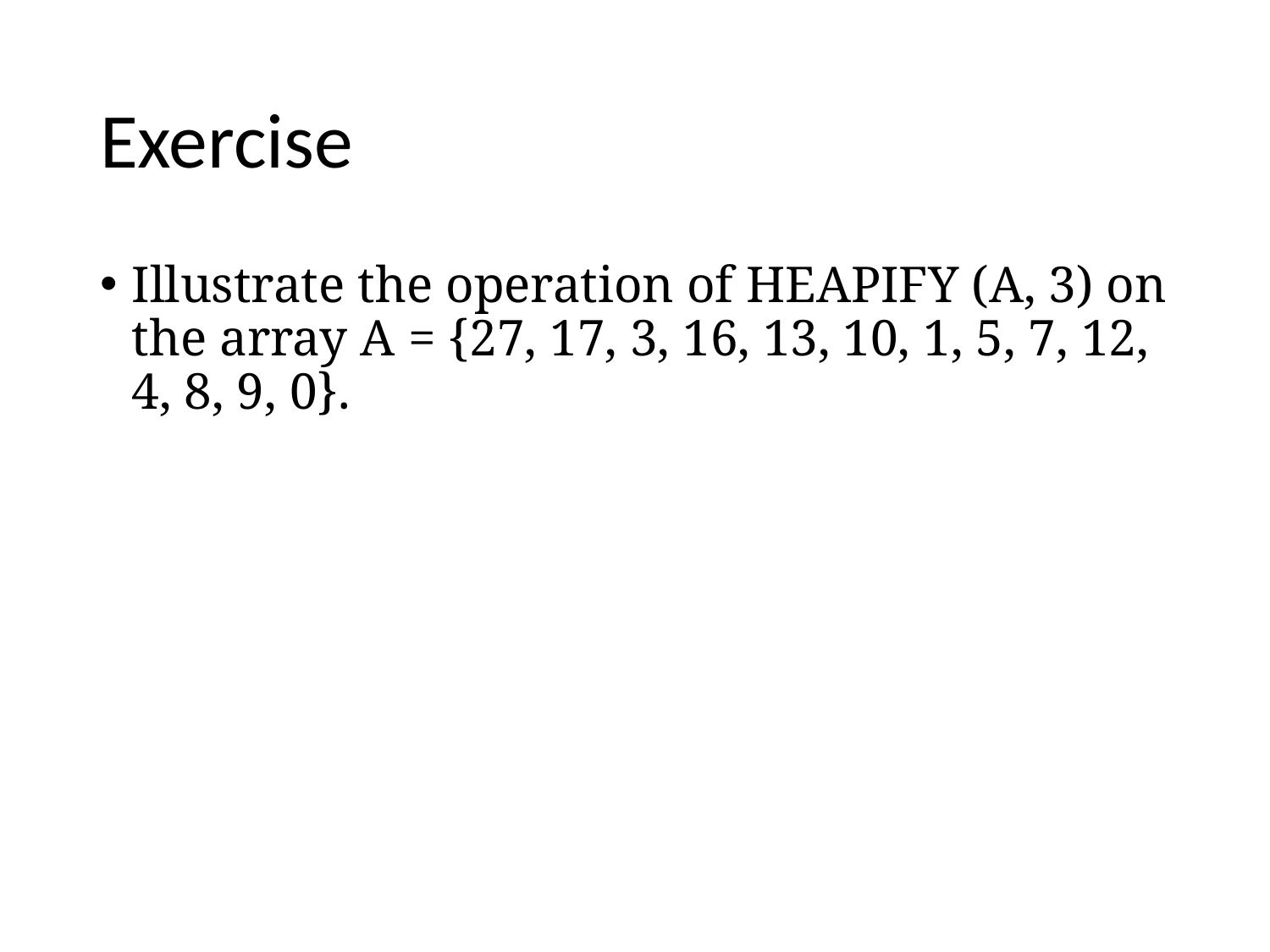

# Exercise
Illustrate the operation of HEAPIFY (A, 3) on the array A = {27, 17, 3, 16, 13, 10, 1, 5, 7, 12, 4, 8, 9, 0}.